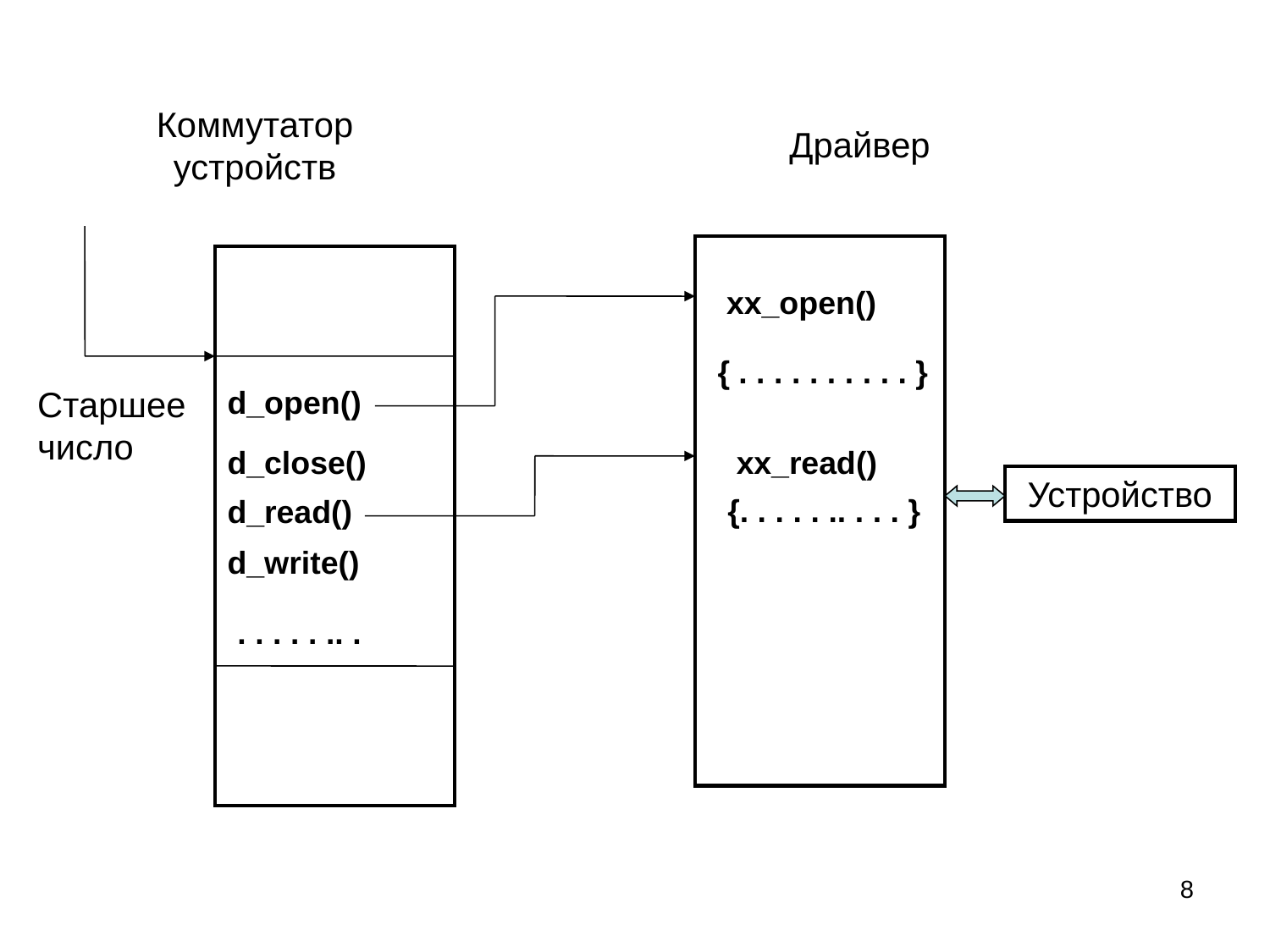

Коммутатор устройств
Драйвер

 xx_open()

{ . . . . . . . . . . }

Старшее число
d_open()

d_close()
 xx_read()
{. . . . . .. . . . }

Устройство
d_read()

d_write()
. . . . . .. .

8